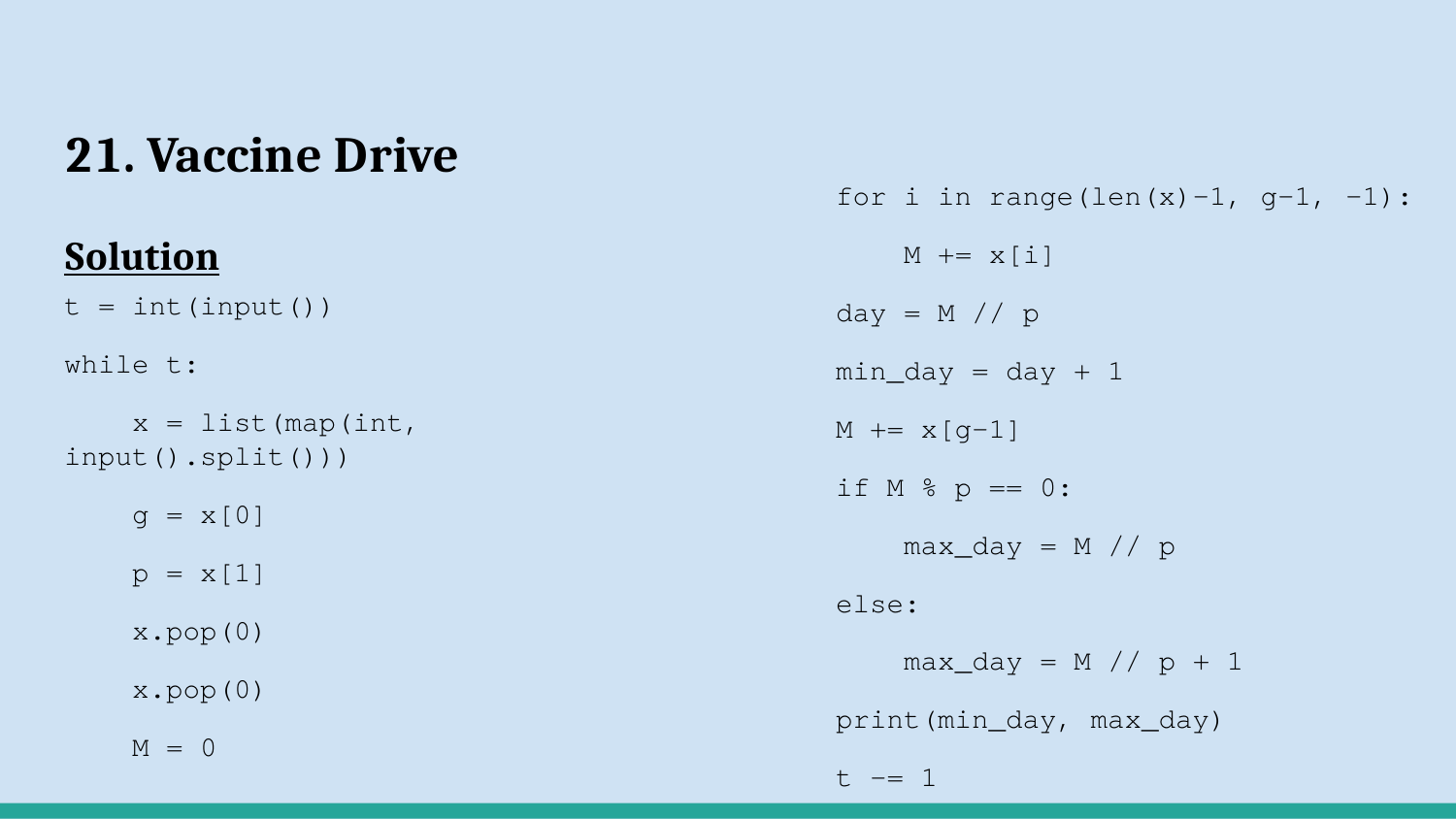

# 21. Vaccine Drive

    for i in range(len(x)-1, g-1, -1):
        M += x[i]
    day = M // p
    min_day = day + 1
    M += x[g-1]
    if M % p == 0:
        max_day = M // p
    else:
        max_day = M // p + 1
    print(min_day, max_day)
    t -= 1

Solution
t = int(input())
while t:
    x = list(map(int, input().split()))
    g = x[0]
    p = x[1]
    x.pop(0)
    x.pop(0)
    M = 0